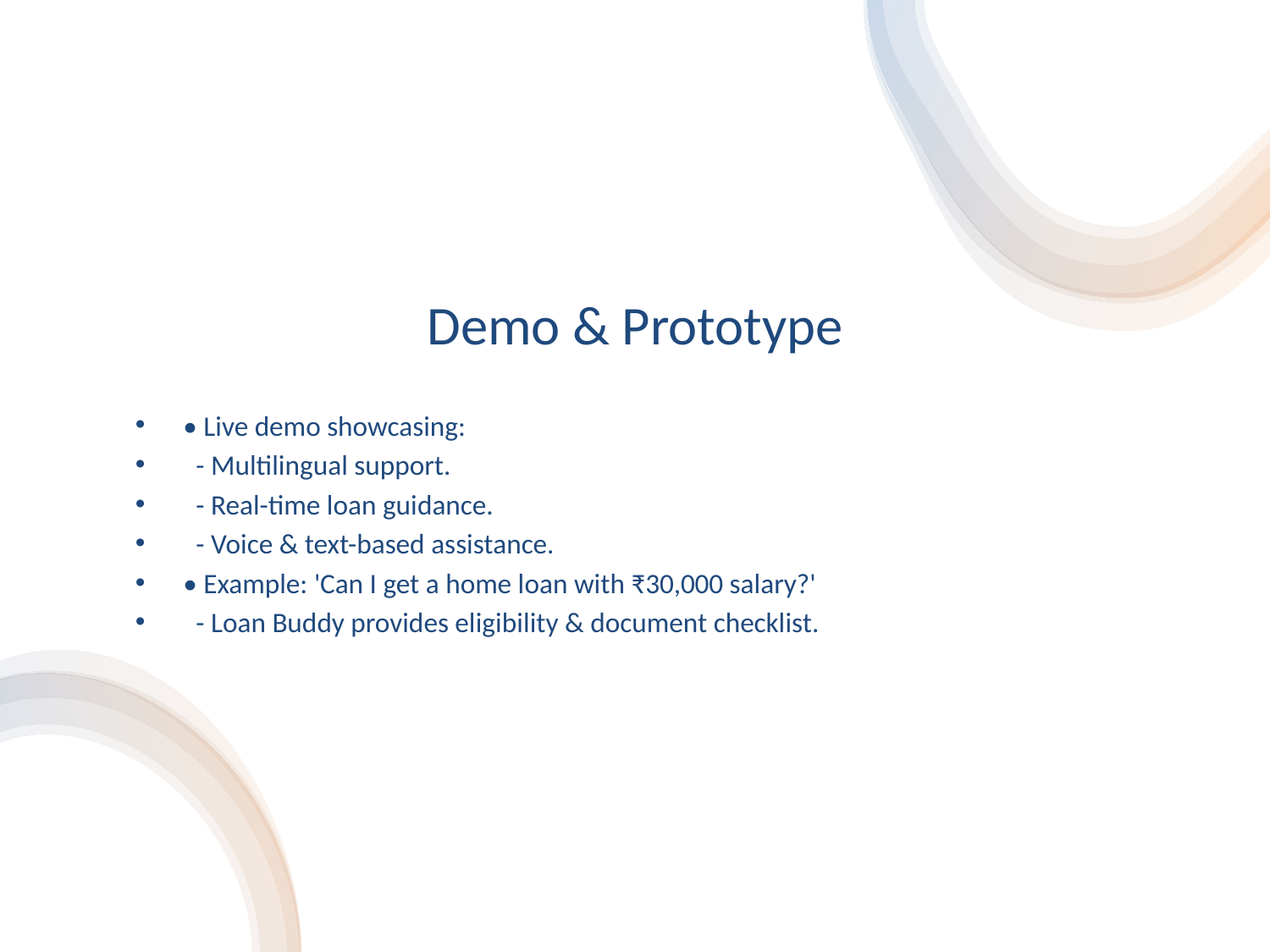

# Demo & Prototype
• Live demo showcasing:
  - Multilingual support.
  - Real-time loan guidance.
  - Voice & text-based assistance.
• Example: 'Can I get a home loan with ₹30,000 salary?'
  - Loan Buddy provides eligibility & document checklist.